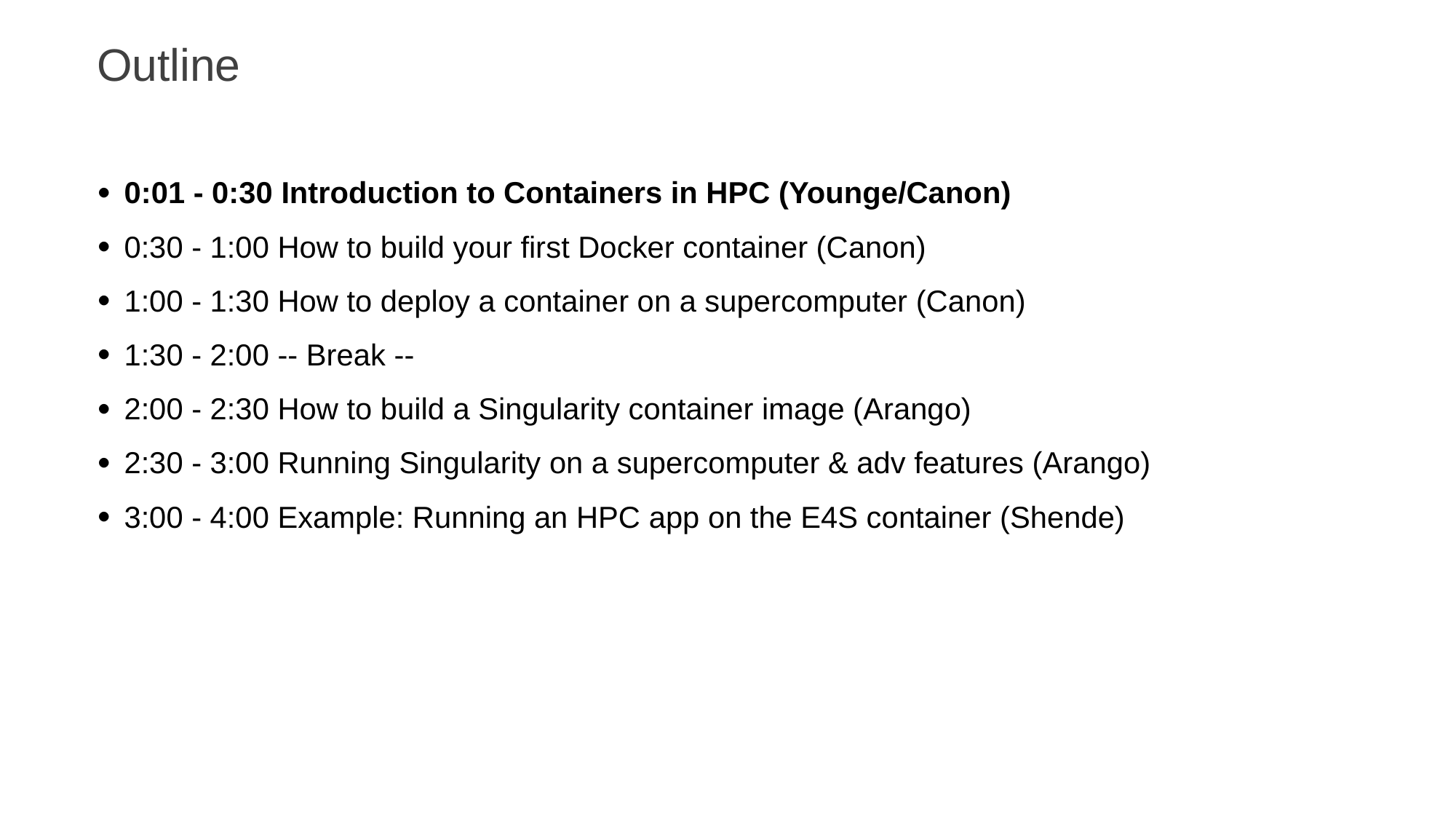

# Outline
0:01 - 0:30 Introduction to Containers in HPC (Younge/Canon)
0:30 - 1:00 How to build your first Docker container (Canon)
1:00 - 1:30 How to deploy a container on a supercomputer (Canon)
1:30 - 2:00 -- Break --
2:00 - 2:30 How to build a Singularity container image (Arango)
2:30 - 3:00 Running Singularity on a supercomputer & adv features (Arango)
3:00 - 4:00 Example: Running an HPC app on the E4S container (Shende)